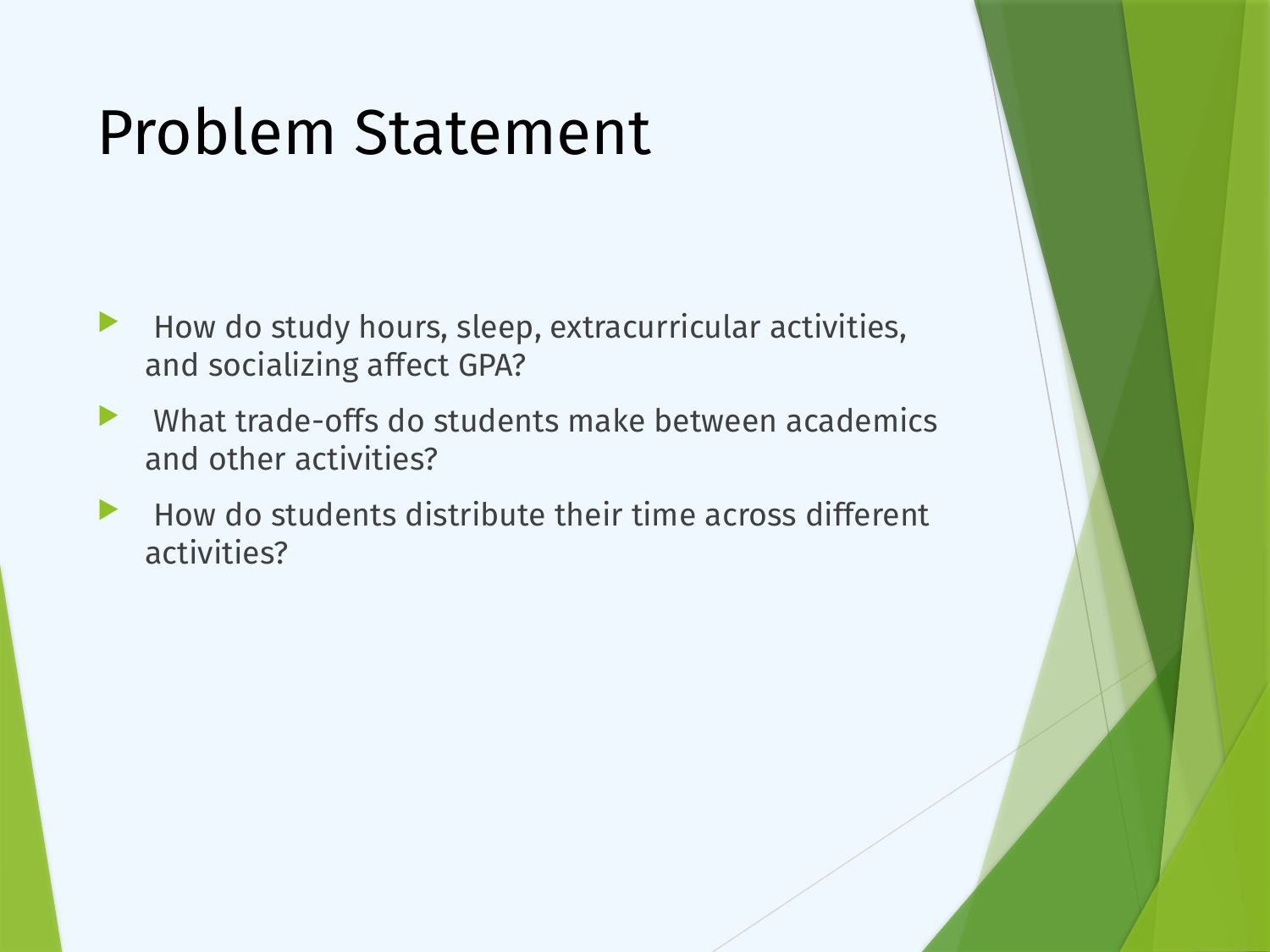

# Problem Statement
 How do study hours, sleep, extracurricular activities, and socializing affect GPA?
 What trade-offs do students make between academics and other activities?
 How do students distribute their time across different activities?